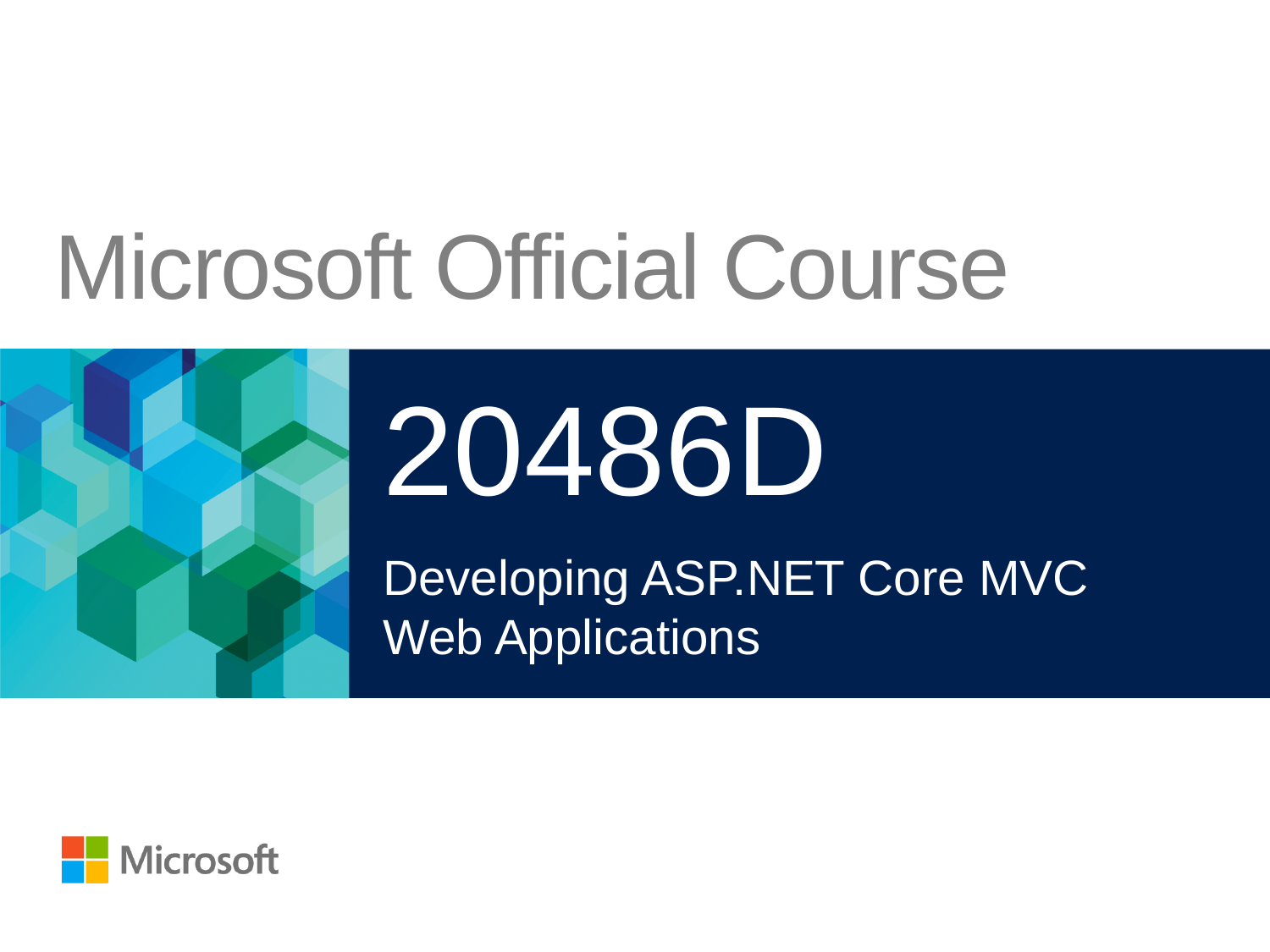

20486D
Developing ASP.NET Core MVC Web Applications